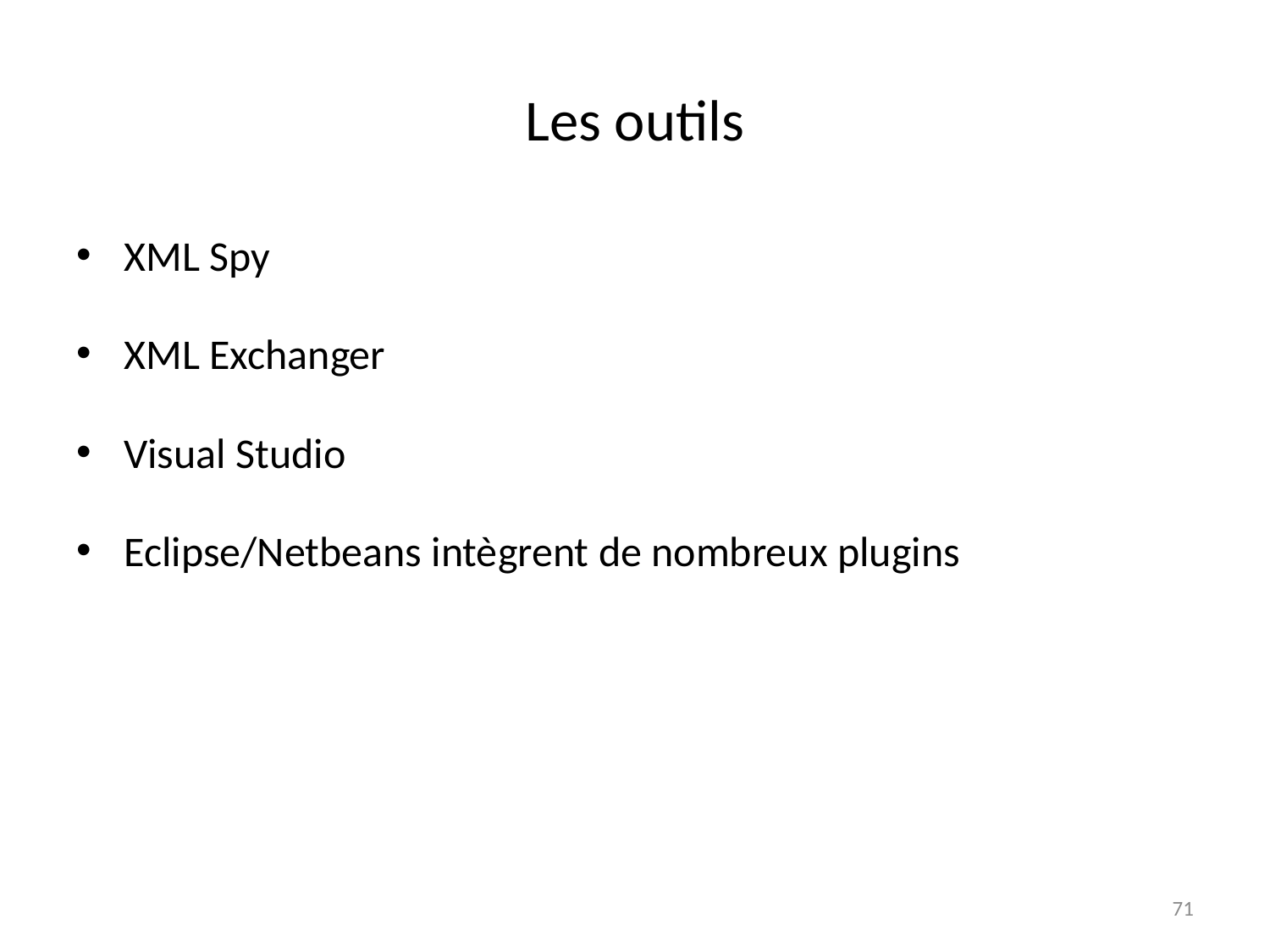

# Les outils
XML Spy

XML Exchanger

Visual Studio

Eclipse/Netbeans intègrent de nombreux plugins
71